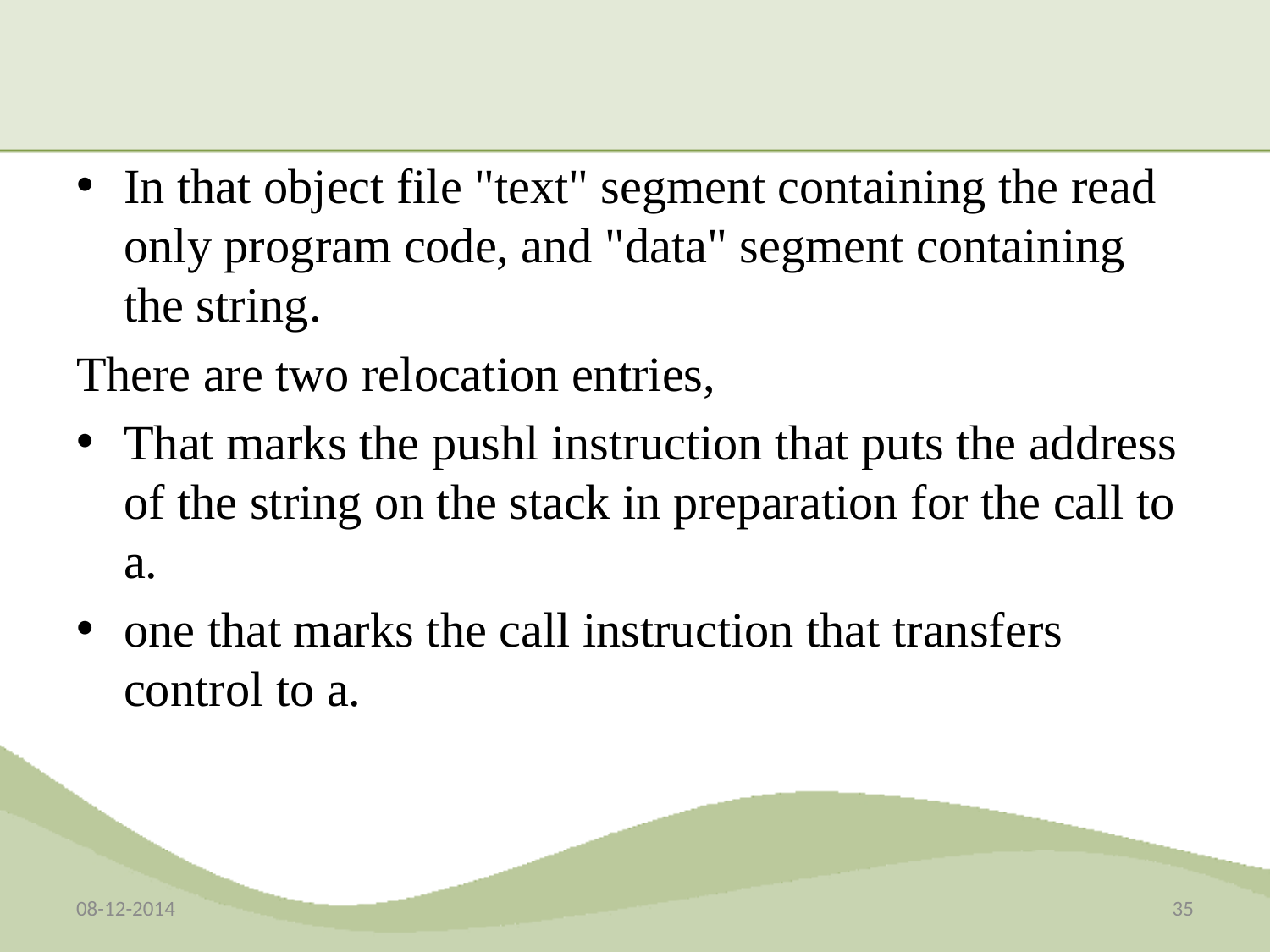

In that object file "text" segment containing the read only program code, and "data" segment containing the string.
There are two relocation entries,
That marks the pushl instruction that puts the address of the string on the stack in preparation for the call to a.
one that marks the call instruction that transfers control to a.

08-12-2014
35